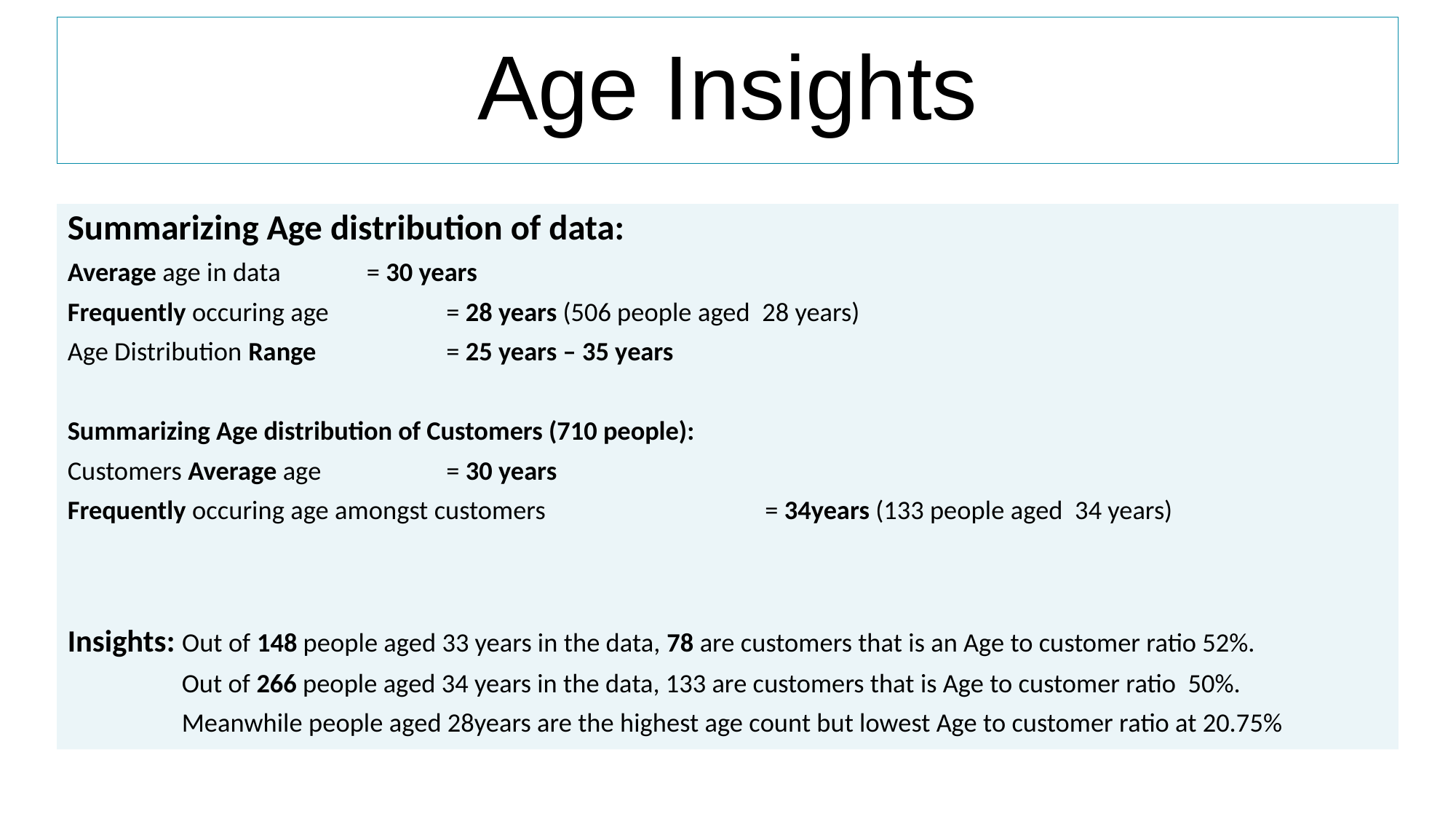

# Age Insights
Summarizing Age distribution of data:
Average age in data					          = 30 years
Frequently occuring age					          = 28 years (506 people aged  28 years)
Age Distribution Range					          = 25 years – 35 years

Summarizing Age distribution of Customers (710 people):
Customers Average age					          = 30 years
Frequently occuring age amongst customers		    	          = 34years (133 people aged  34 years)

Insights: Out of 148 people aged 33 years in the data, 78 are customers that is an Age to customer ratio 52%.
                   Out of 266 people aged 34 years in the data, 133 are customers that is Age to customer ratio  50%.
                   Meanwhile people aged 28years are the highest age count but lowest Age to customer ratio at 20.75%